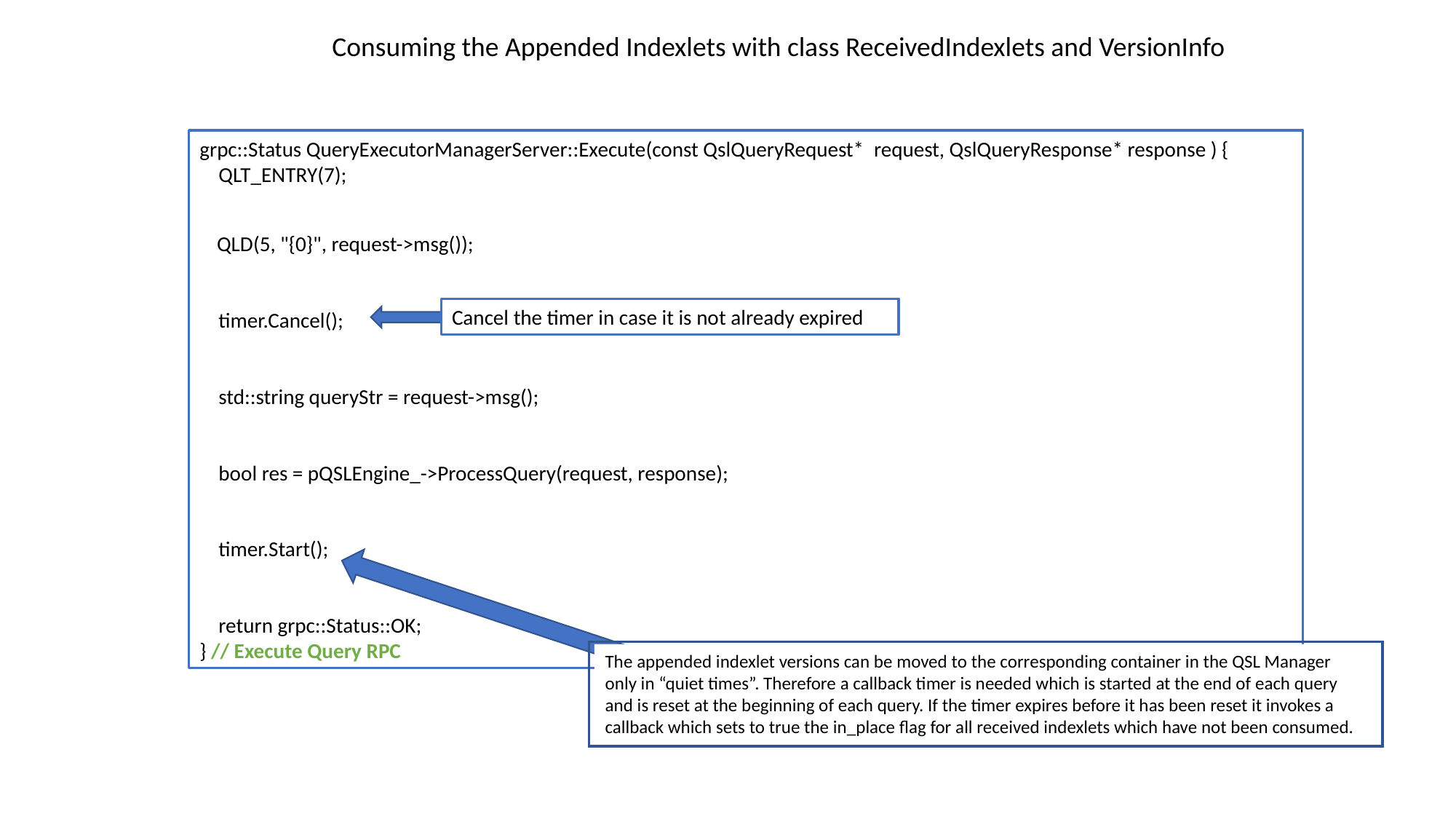

Consuming the Appended Indexlets with class ReceivedIndexlets and VersionInfo
grpc::Status QueryExecutorManagerServer::Execute(const QslQueryRequest*  request, QslQueryResponse* response ) {
    QLT_ENTRY(7);

    QLD(5, "{0}", request->msg());

    timer.Cancel();

    std::string queryStr = request->msg();

    bool res = pQSLEngine_->ProcessQuery(request, response);

    timer.Start();

    return grpc::Status::OK;
} // Execute Query RPC
Cancel the timer in case it is not already expired

The appended indexlet versions can be moved to the corresponding container in the QSL Manager only in “quiet times”. Therefore a callback timer is needed which is started at the end of each query and is reset at the beginning of each query. If the timer expires before it has been reset it invokes a callback which sets to true the in_place flag for all received indexlets which have not been consumed.